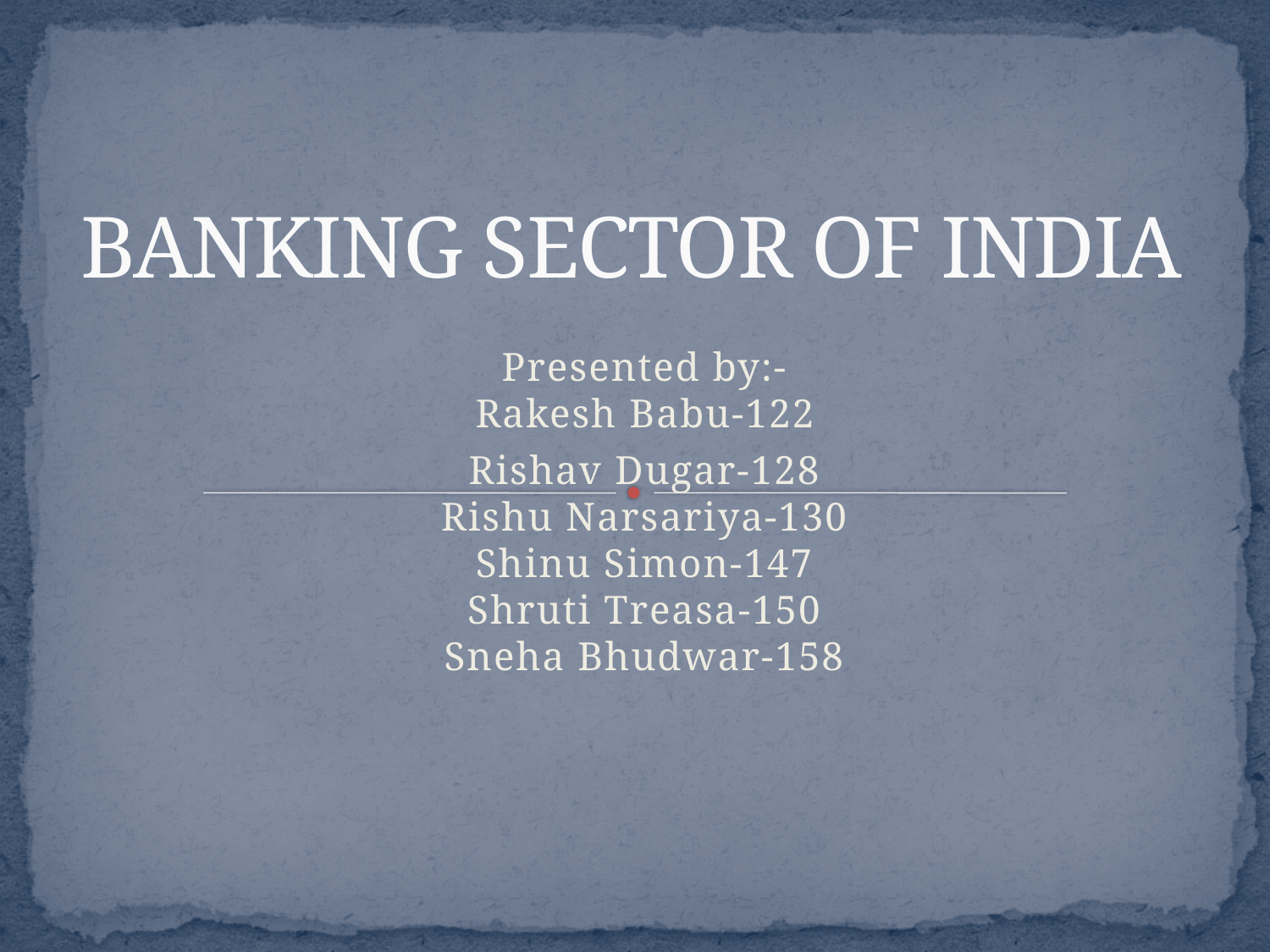

# BANKING SECTOR OF INDIA
Presented by:-
Rakesh Babu-122
Rishav Dugar-128
Rishu Narsariya-130
Shinu Simon-147
Shruti Treasa-150
Sneha Bhudwar-158